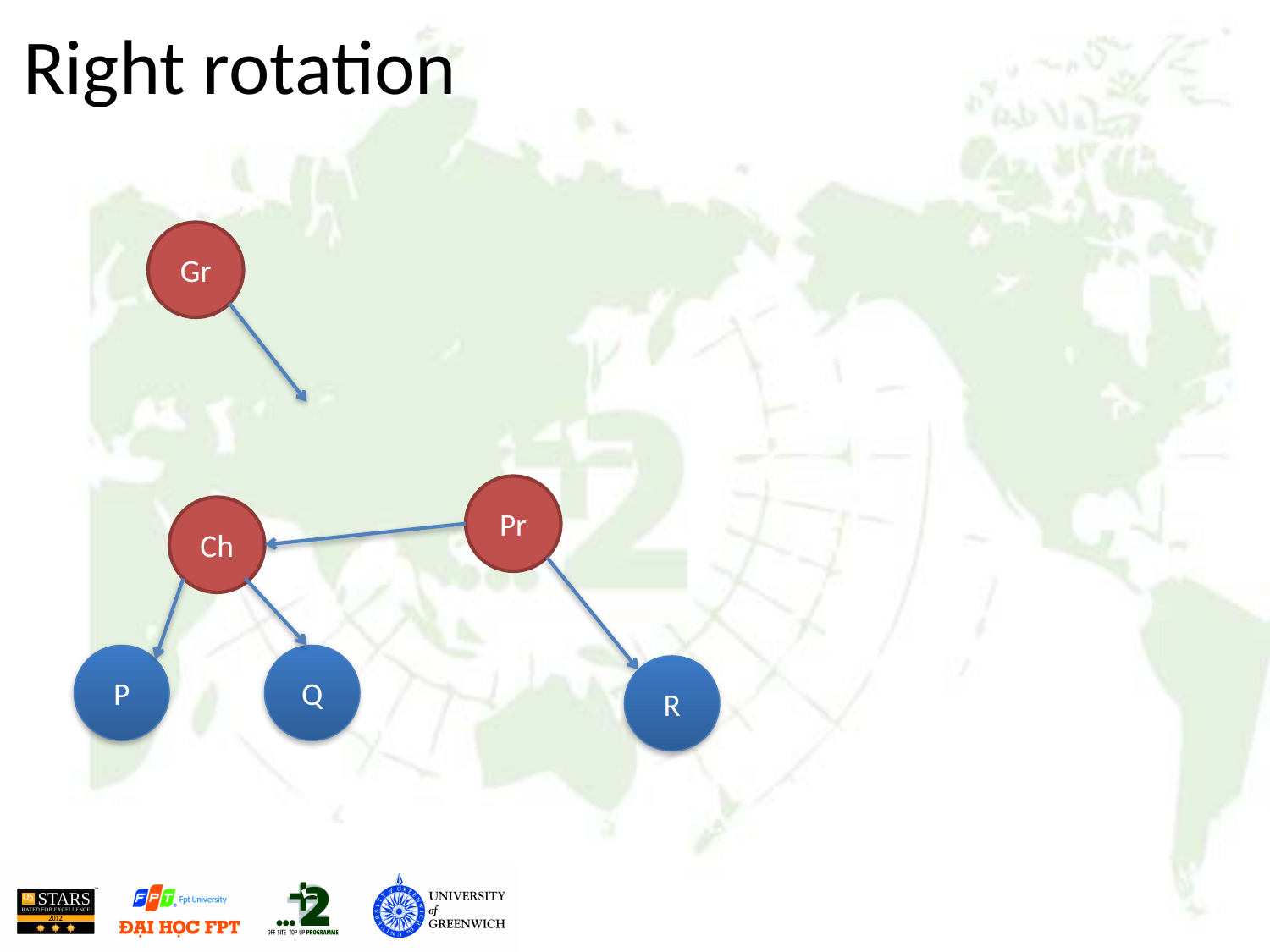

# Right rotation
Gr
Pr
Ch
P
Q
R